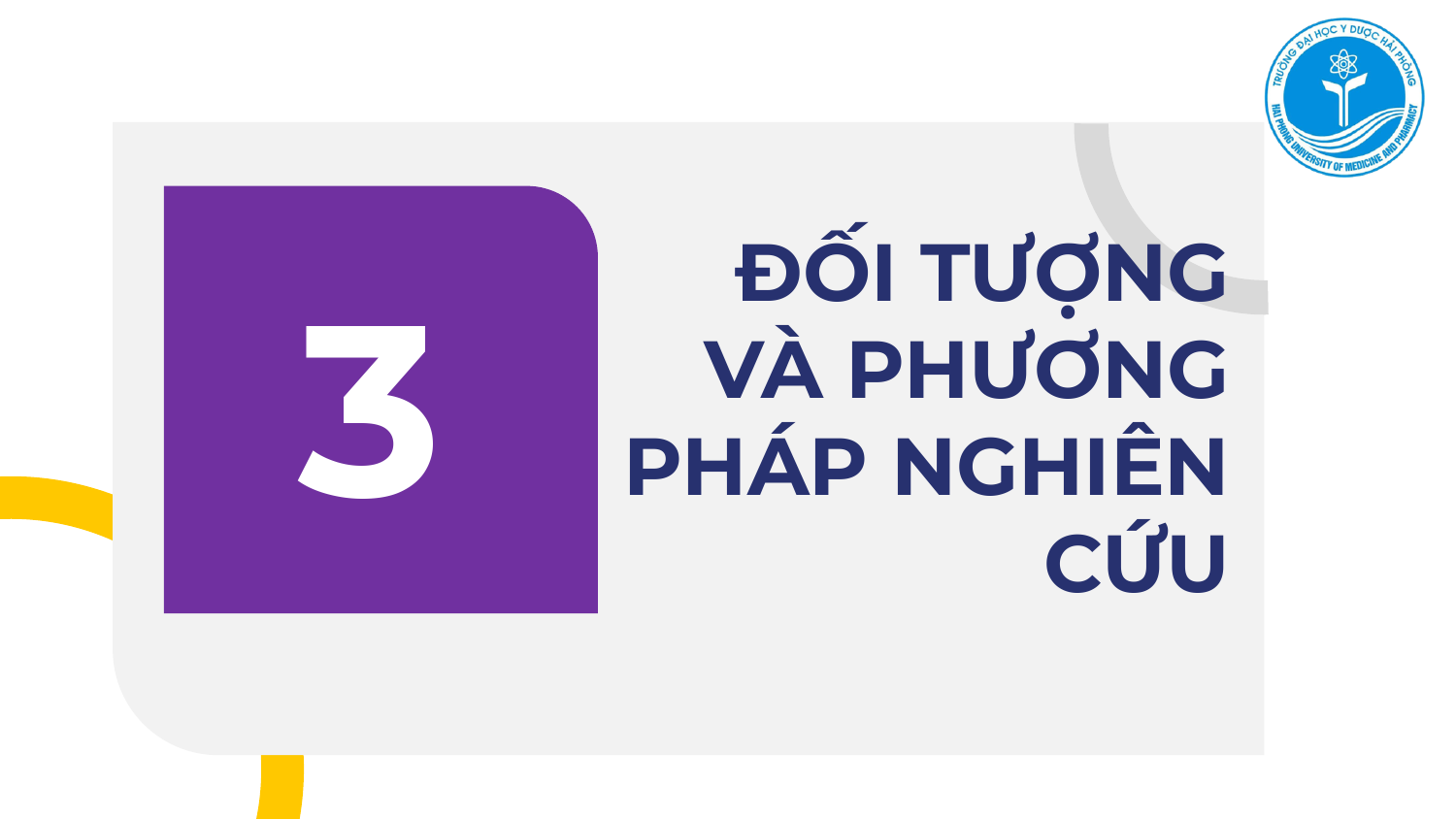

3
# ĐỐI TƯỢNG VÀ PHƯƠNG PHÁP NGHIÊN CỨU